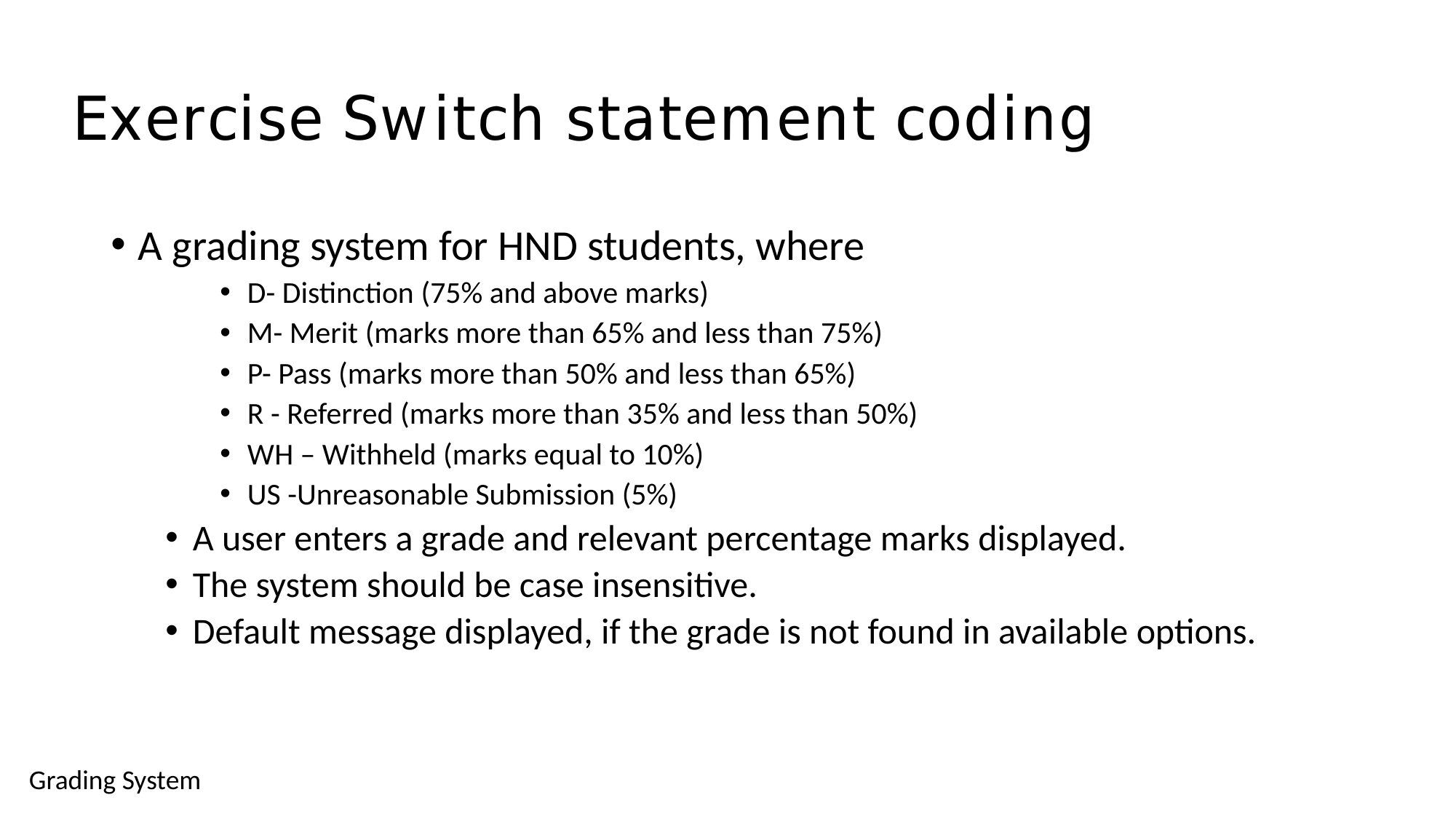

# Exercise Switch statement coding
A grading system for HND students, where
D- Distinction (75% and above marks)
M- Merit (marks more than 65% and less than 75%)
P- Pass (marks more than 50% and less than 65%)
R - Referred (marks more than 35% and less than 50%)
WH – Withheld (marks equal to 10%)
US -Unreasonable Submission (5%)
A user enters a grade and relevant percentage marks displayed.
The system should be case insensitive.
Default message displayed, if the grade is not found in available options.
Grading System